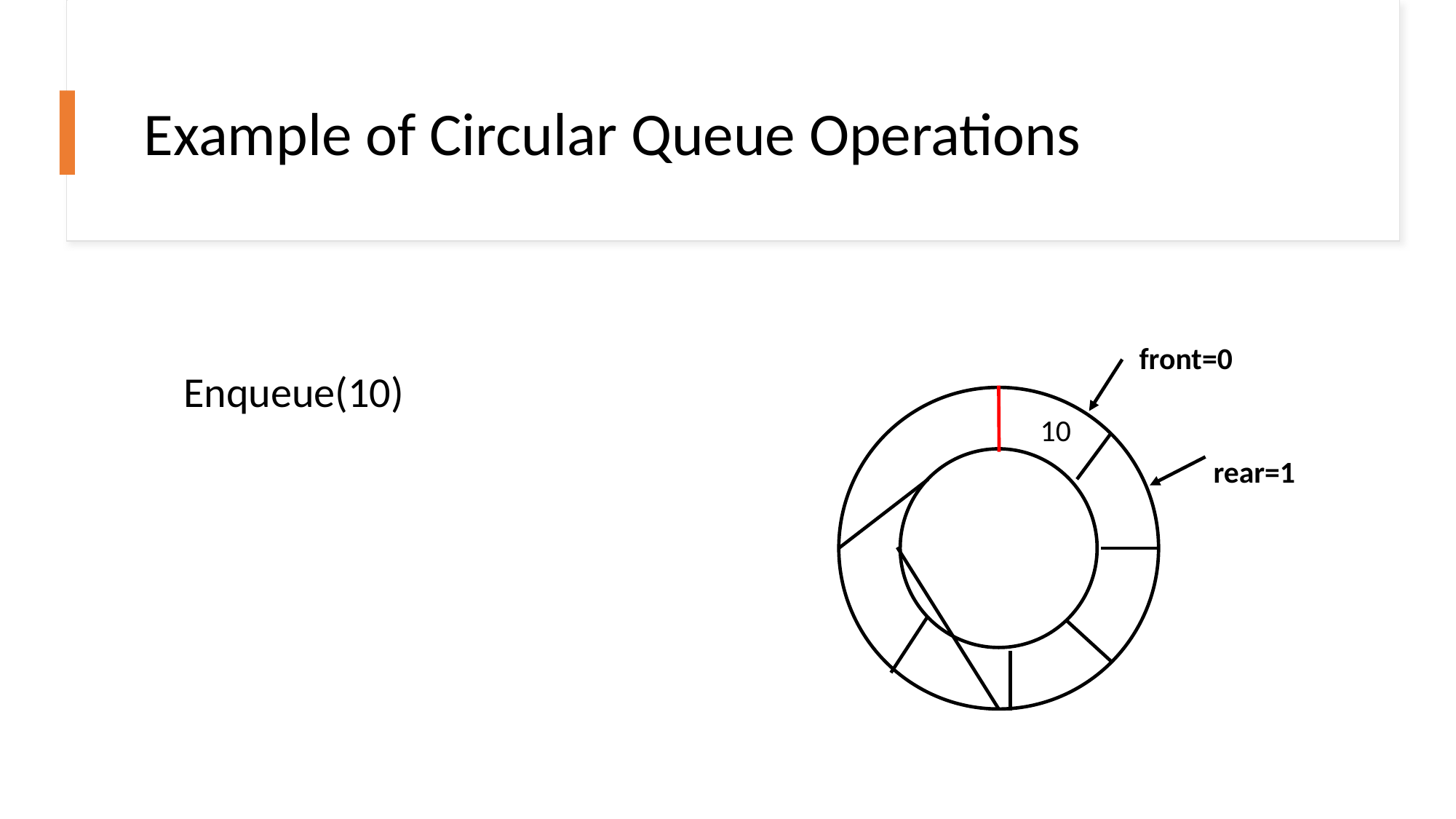

# Example of Circular Queue Operations

front=0
Enqueue(10)

10
rear=1